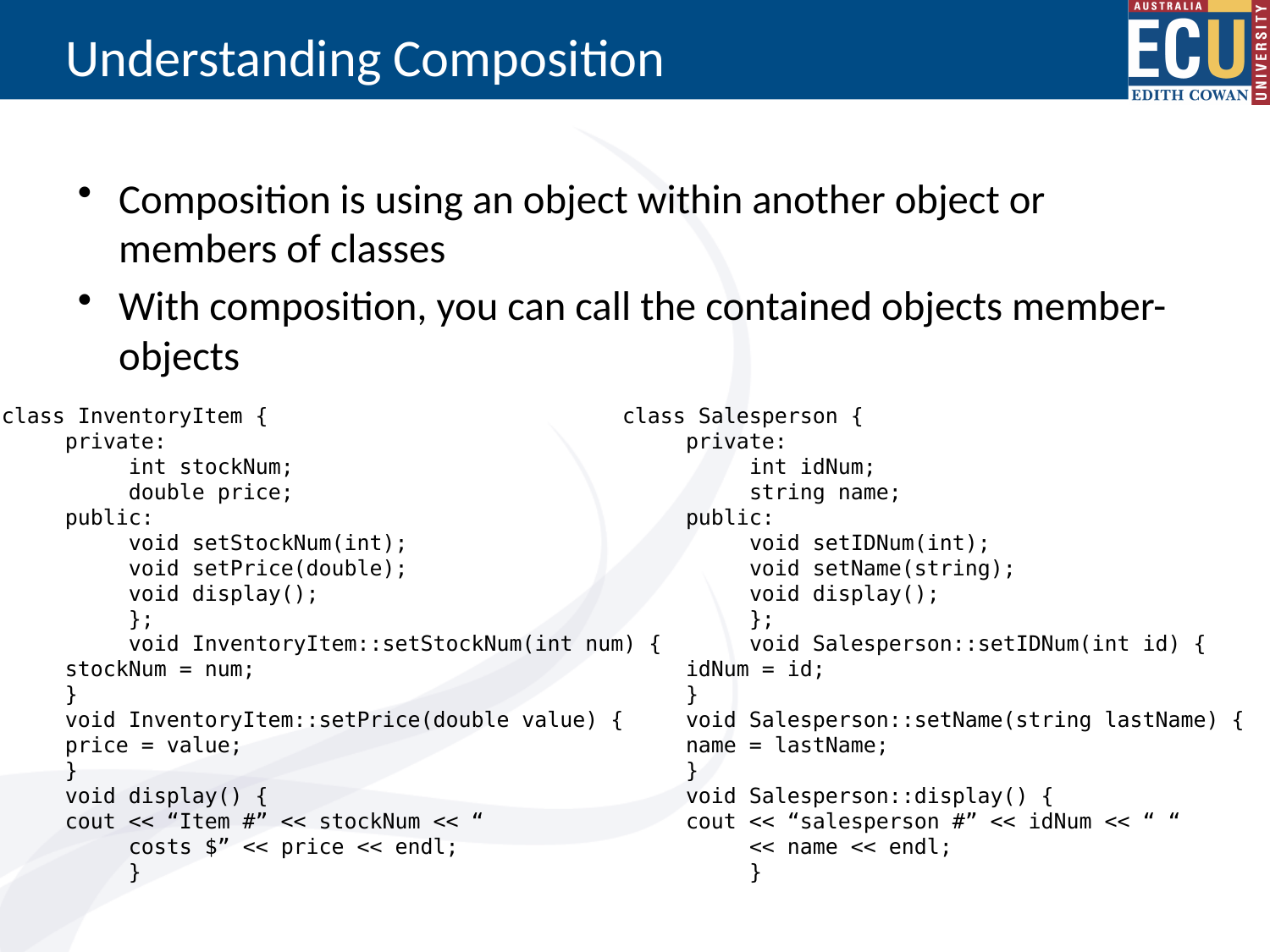

# Understanding Composition
Composition is using an object within another object or members of classes
With composition, you can call the contained objects member-objects
class InventoryItem {
private:
int stockNum;
double price;
public:
void setStockNum(int);
void setPrice(double);
void display();
};
void InventoryItem::setStockNum(int num) {
stockNum = num;
}
void InventoryItem::setPrice(double value) {
price = value;
}
void display() {
cout << “Item #” << stockNum << “
costs $” << price << endl;
}
class Salesperson {
private:
int idNum;
string name;
public:
void setIDNum(int);
void setName(string);
void display();
};
void Salesperson::setIDNum(int id) {
idNum = id;
}
void Salesperson::setName(string lastName) {
name = lastName;
}
void Salesperson::display() {
cout << “salesperson #” << idNum << “ “
<< name << endl;
}